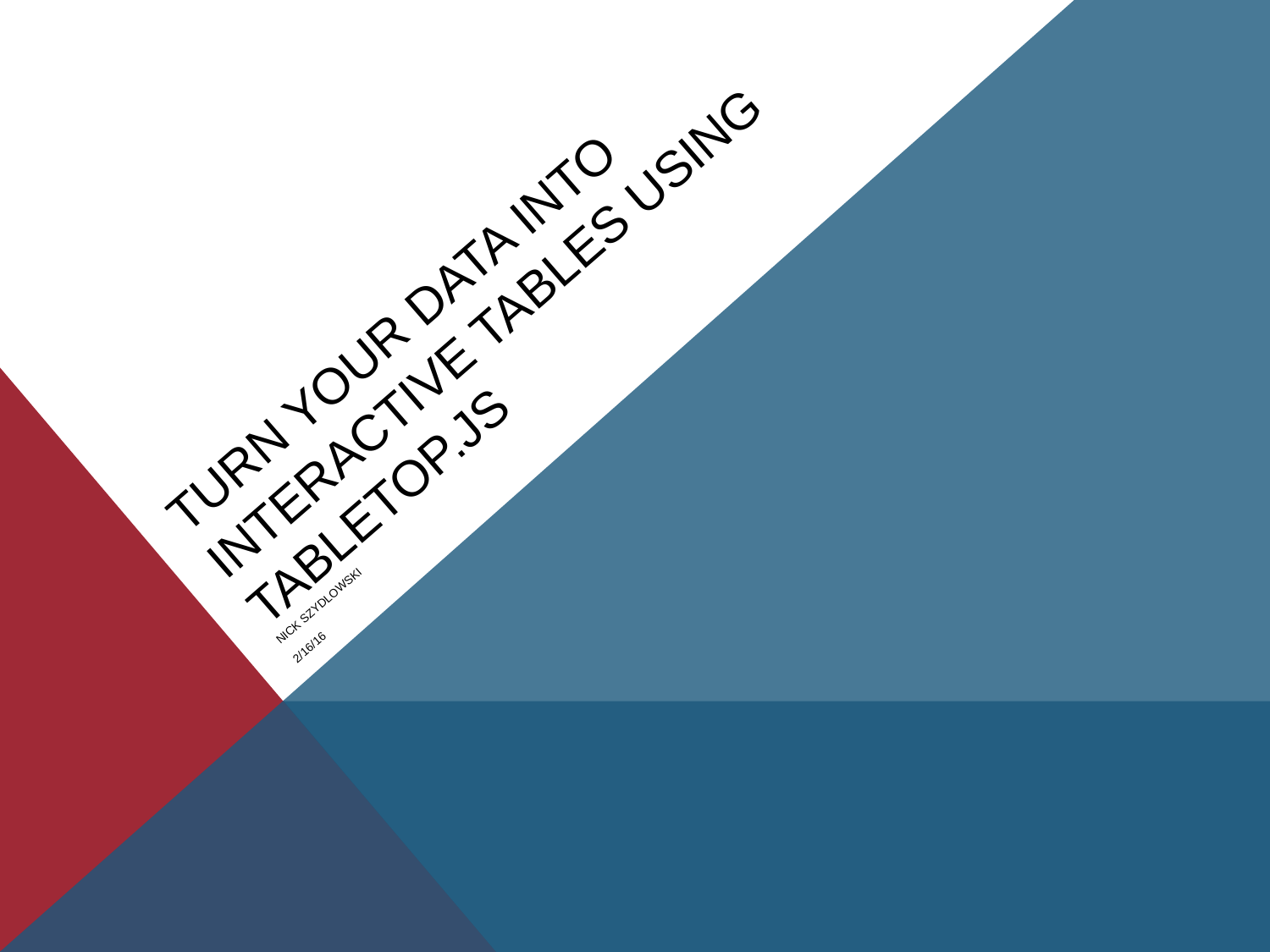

# TURN YOUR DATA INTO INTERACTIVE TABLES USING TABLETOP.JS
NICK SZYDLOWSKI
2/16/16